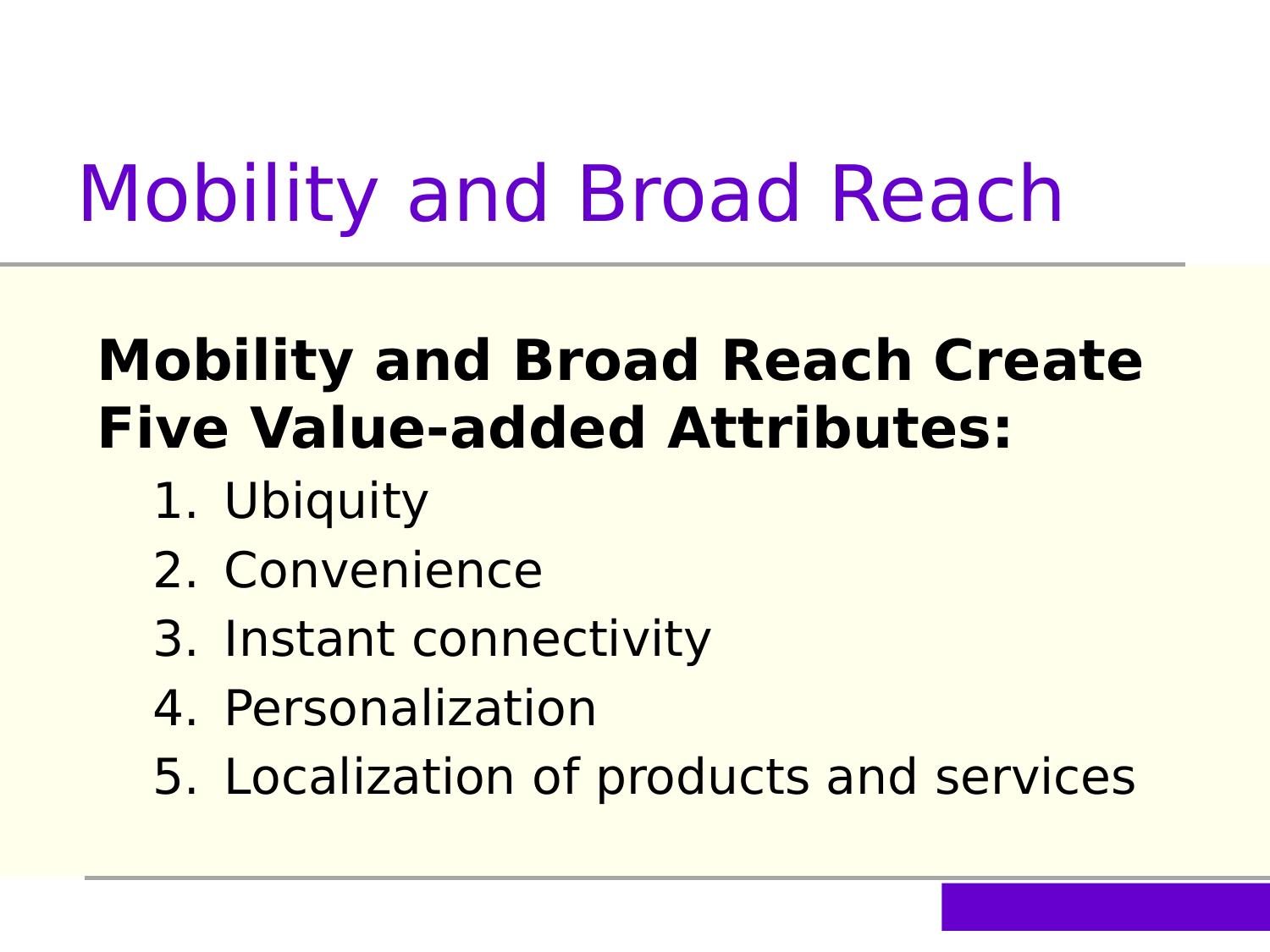

Mobility and Broad Reach
Mobility and Broad Reach Create Five Value-added Attributes:
Ubiquity
Convenience
Instant connectivity
Personalization
Localization of products and services